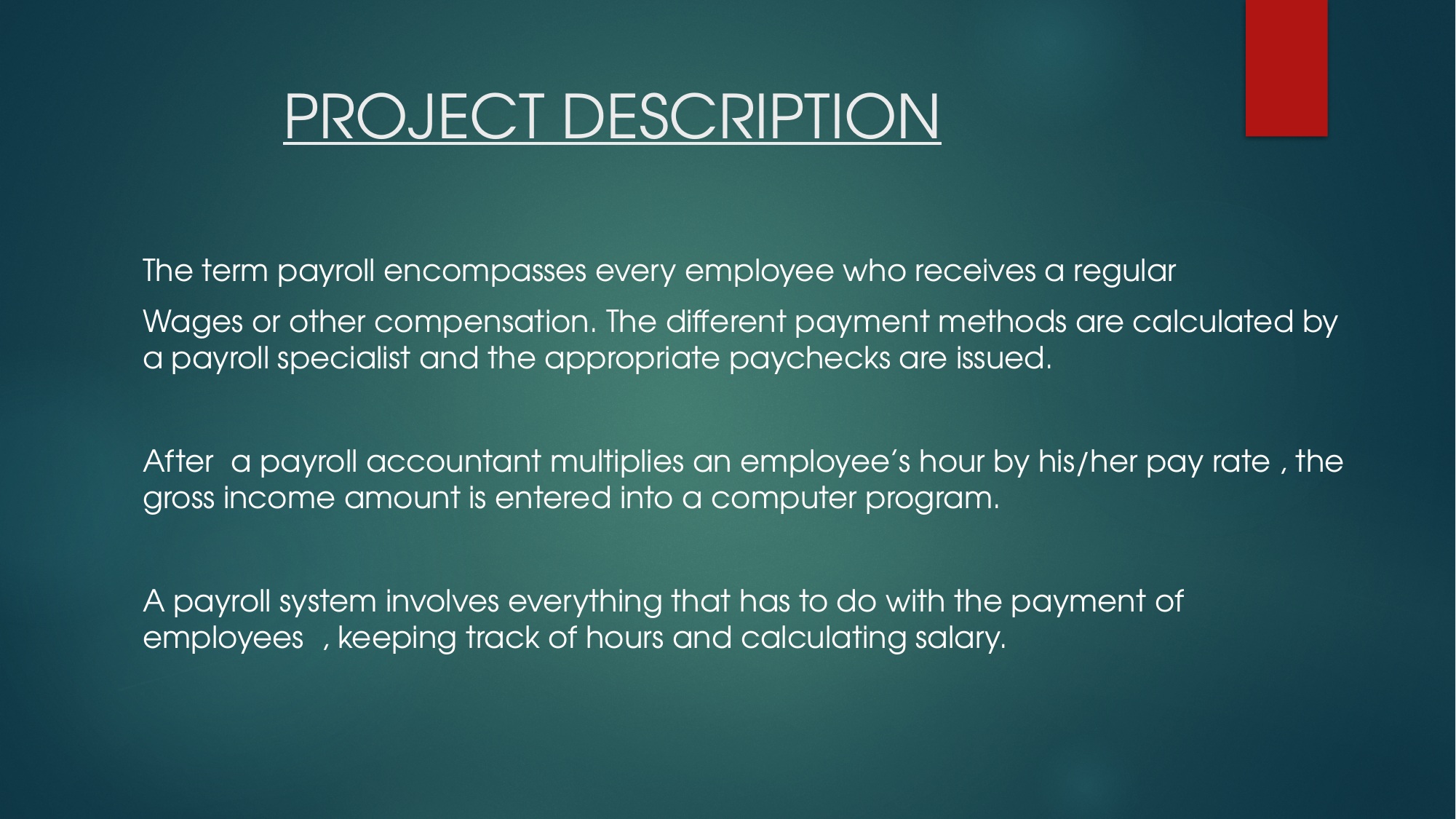

# PROJECT DESCRIPTION
The term payroll encompasses every employee who receives a regular
Wages or other compensation. The different payment methods are calculated by a payroll specialist and the appropriate paychecks are issued.

After  a payroll accountant multiplies an employee’s hour by his/her pay rate , the gross income amount is entered into a computer program.

A payroll system involves everything that has to do with the payment of employees  , keeping track of hours and calculating salary.